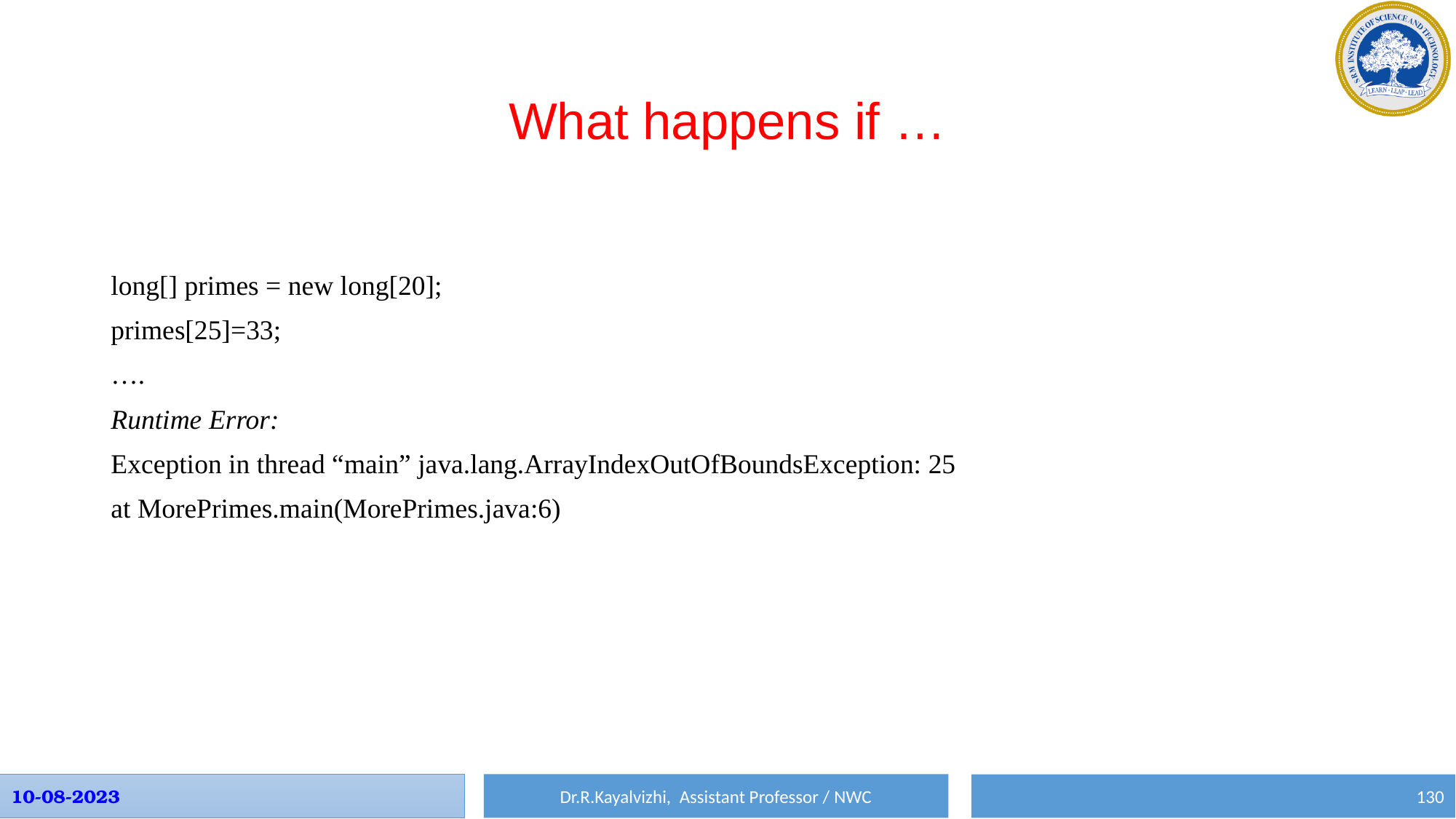

# What happens if …

long[] primes = new long[20];
primes[25]=33;
….
Runtime Error:
Exception in thread “main” java.lang.ArrayIndexOutOfBoundsException: 25
at MorePrimes.main(MorePrimes.java:6)
Dr.R.Kayalvizhi,  Assistant Professor / NWC
10-08-2023
130